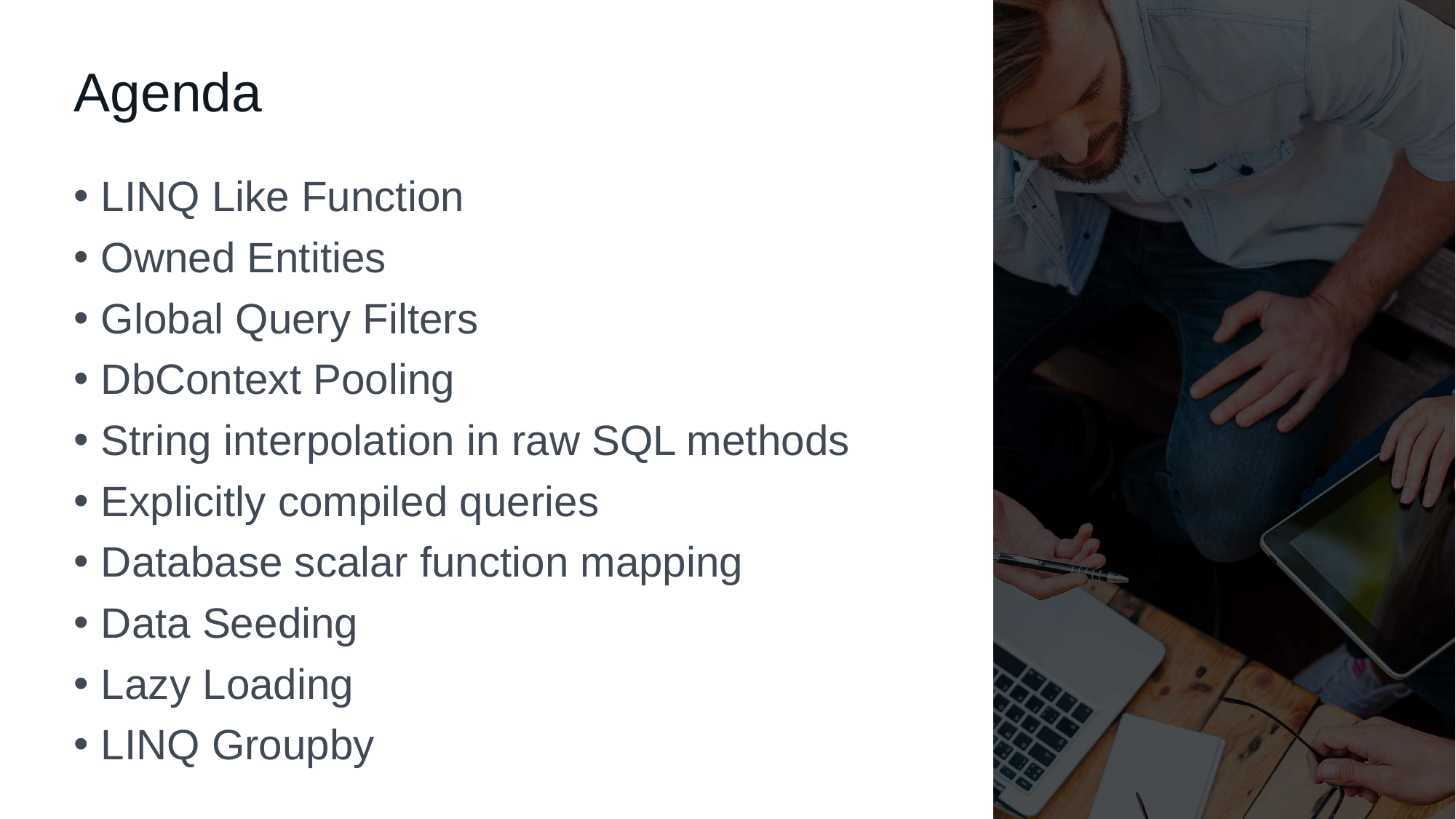

# Agenda
LINQ Like Function
Owned Entities
Global Query Filters
DbContext Pooling
String interpolation in raw SQL methods
Explicitly compiled queries
Database scalar function mapping
Data Seeding
Lazy Loading
LINQ Groupby